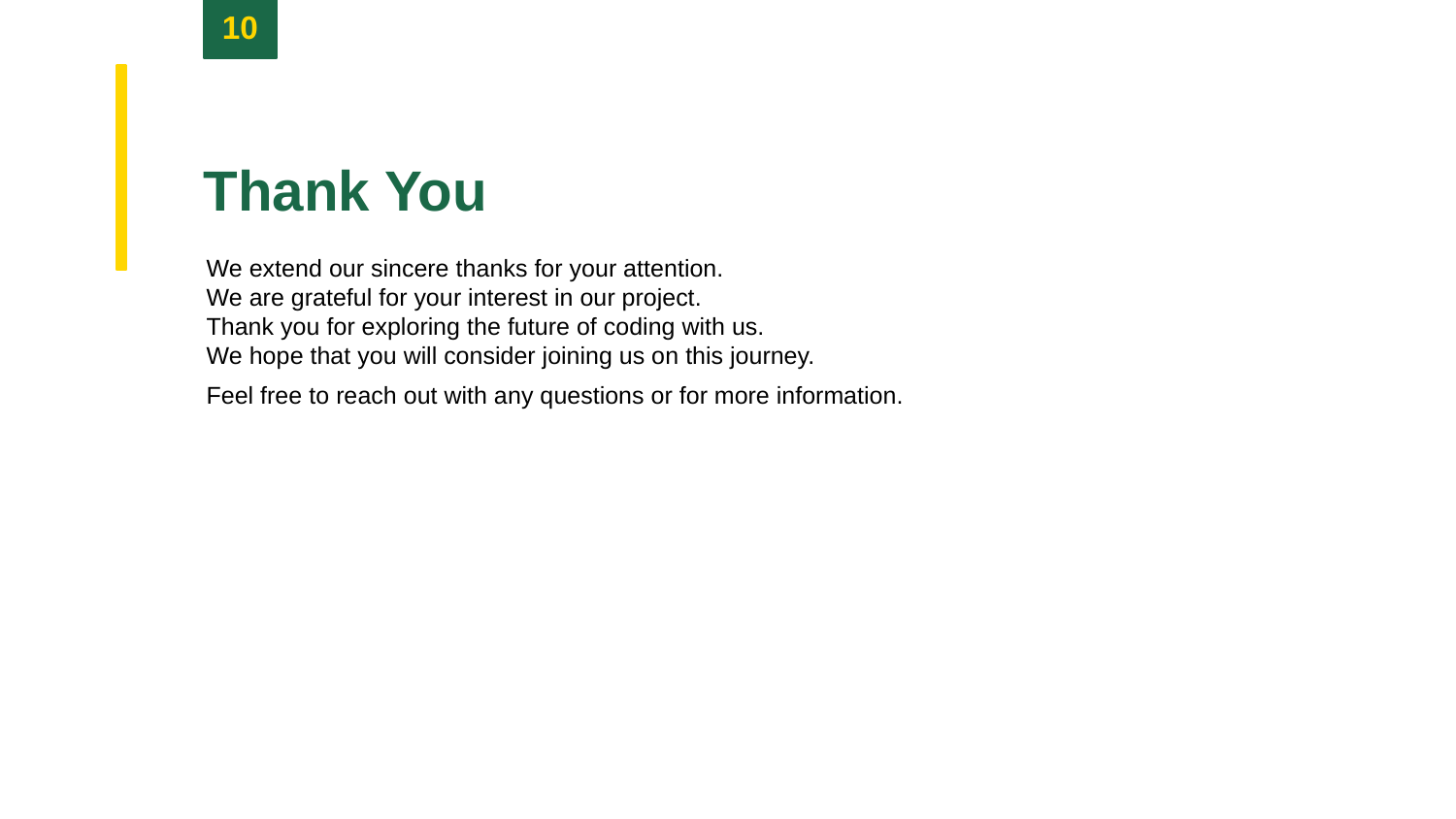

10

Thank You
We extend our sincere thanks for your attention.
We are grateful for your interest in our project.
Thank you for exploring the future of coding with us.
We hope that you will consider joining us on this journey.
Feel free to reach out with any questions or for more information.